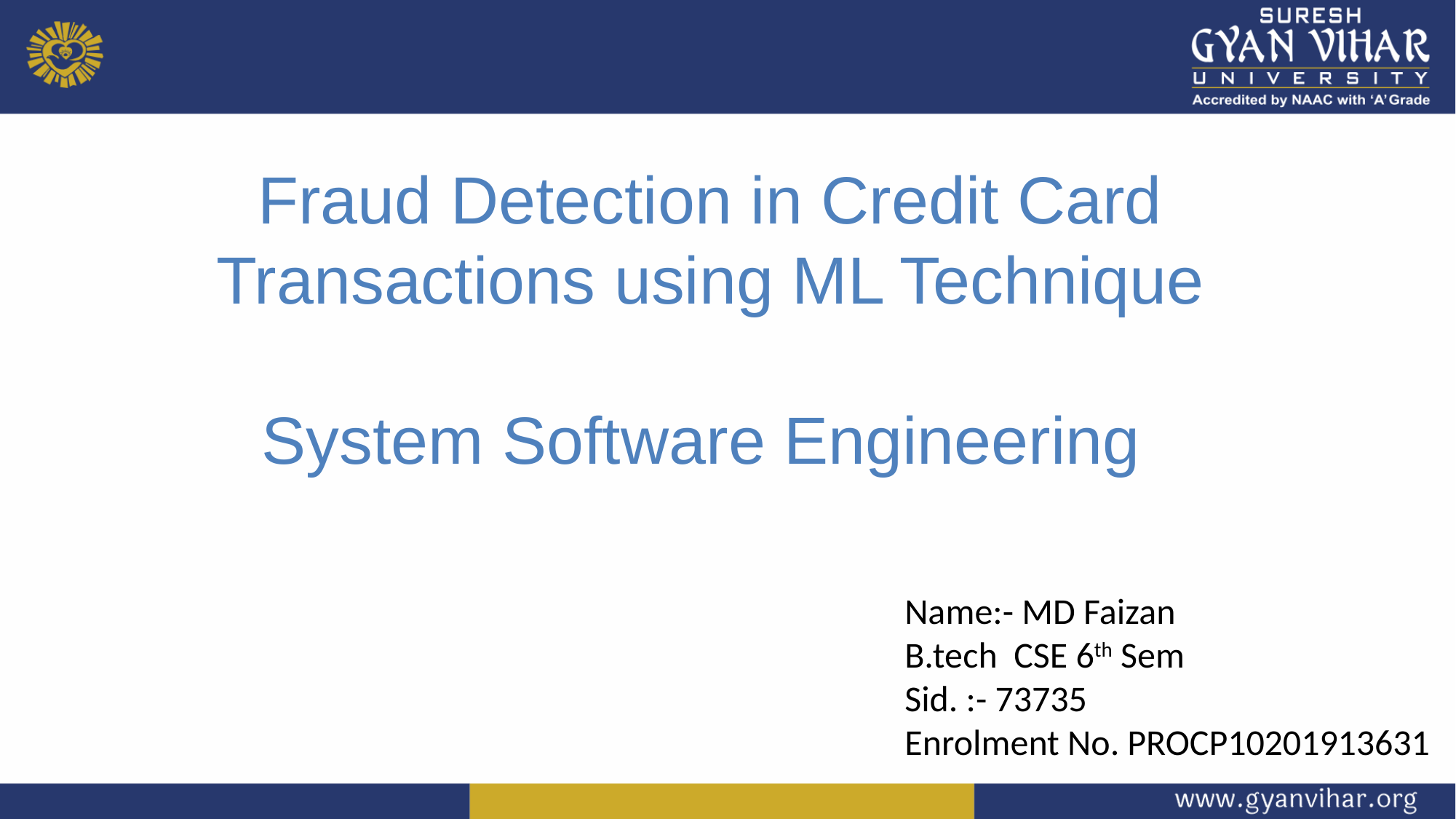

Fraud Detection in Credit Card Transactions using ML Technique

System Software Engineering
Name:- MD Faizan
B.tech  CSE 6th Sem
Sid. :- 73735
Enrolment No. PROCP10201913631